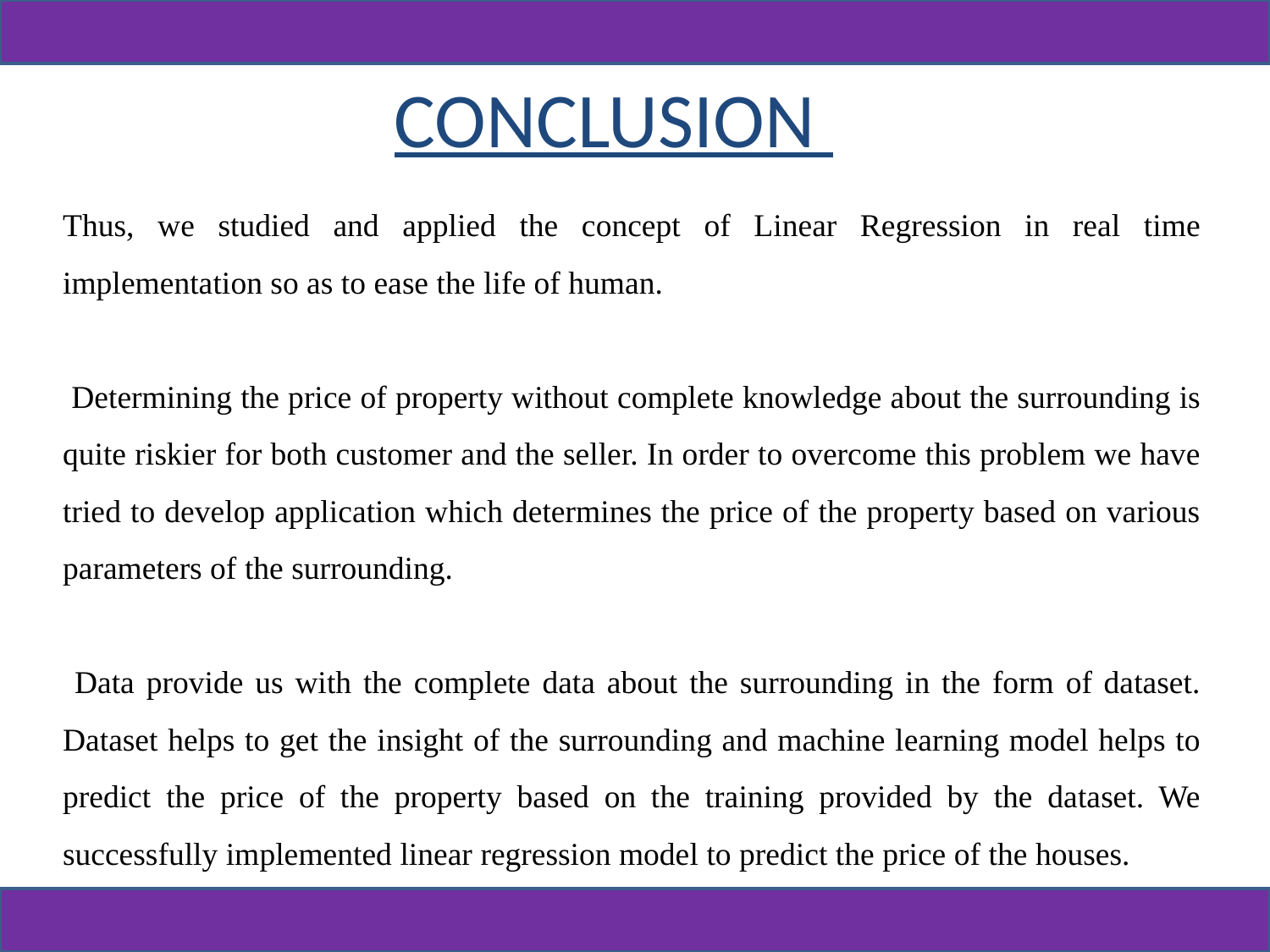

# CONCLUSION
Thus, we studied and applied the concept of Linear Regression in real time implementation so as to ease the life of human.

 Determining the price of property without complete knowledge about the surrounding is quite riskier for both customer and the seller. In order to overcome this problem we have tried to develop application which determines the price of the property based on various parameters of the surrounding.

 Data provide us with the complete data about the surrounding in the form of dataset. Dataset helps to get the insight of the surrounding and machine learning model helps to predict the price of the property based on the training provided by the dataset. We successfully implemented linear regression model to predict the price of the houses.